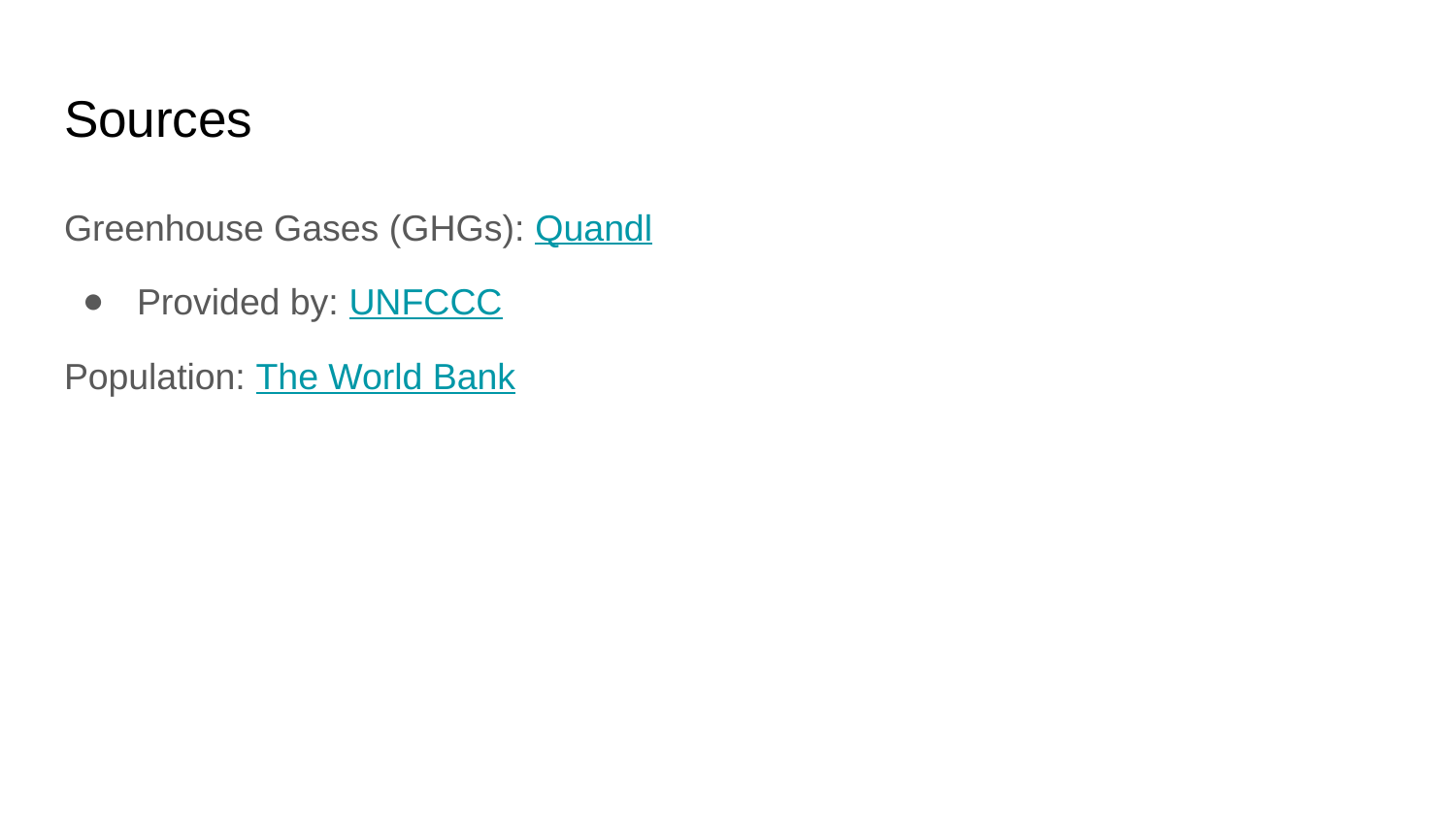

# Sources
Greenhouse Gases (GHGs): Quandl
Provided by: UNFCCC
Population: The World Bank